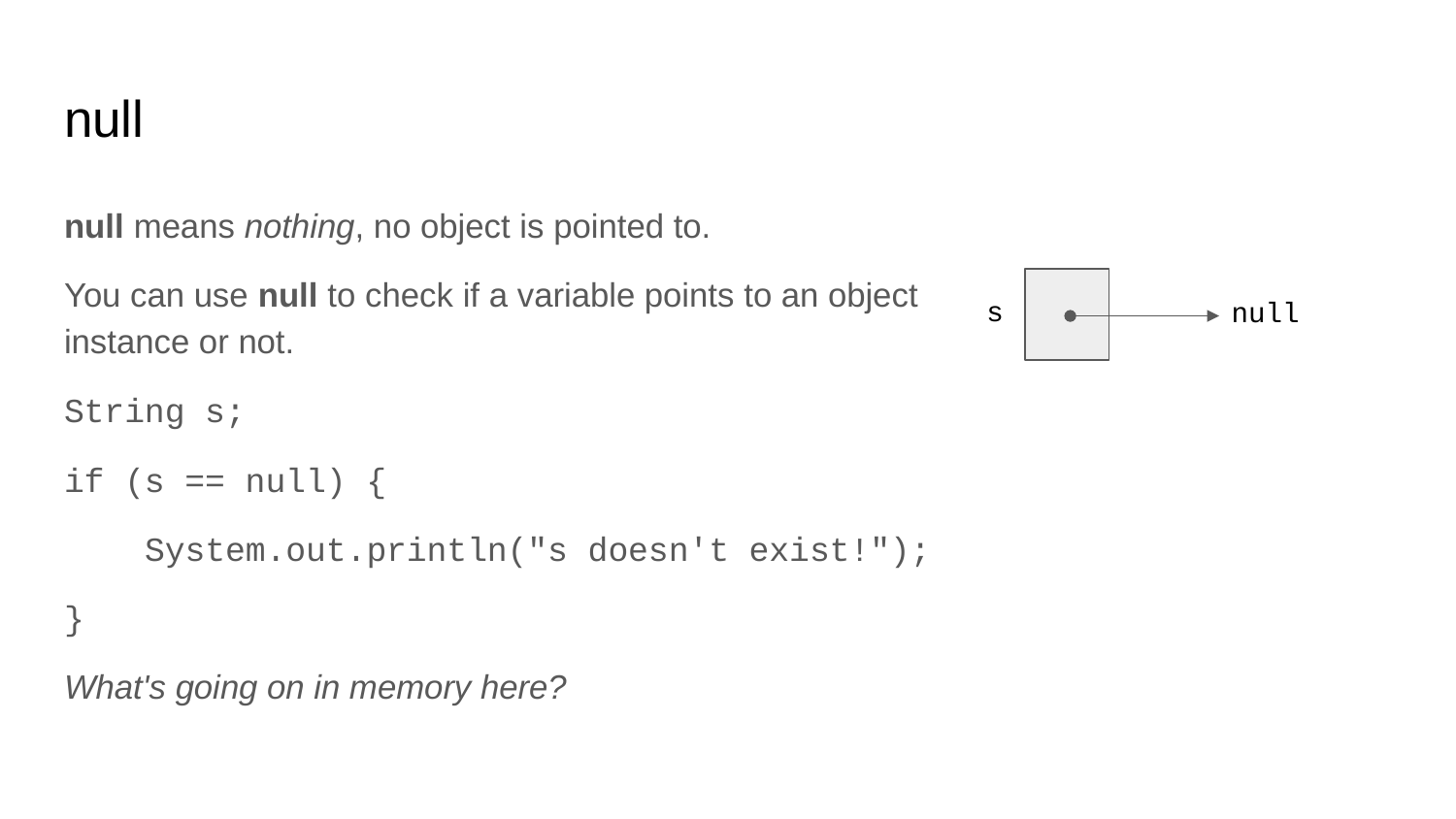

# null
null means nothing, no object is pointed to.
You can use null to check if a variable points to an object instance or not.
String s;
if (s == null) {
    System.out.println("s doesn't exist!");
}
What's going on in memory here?

s
null